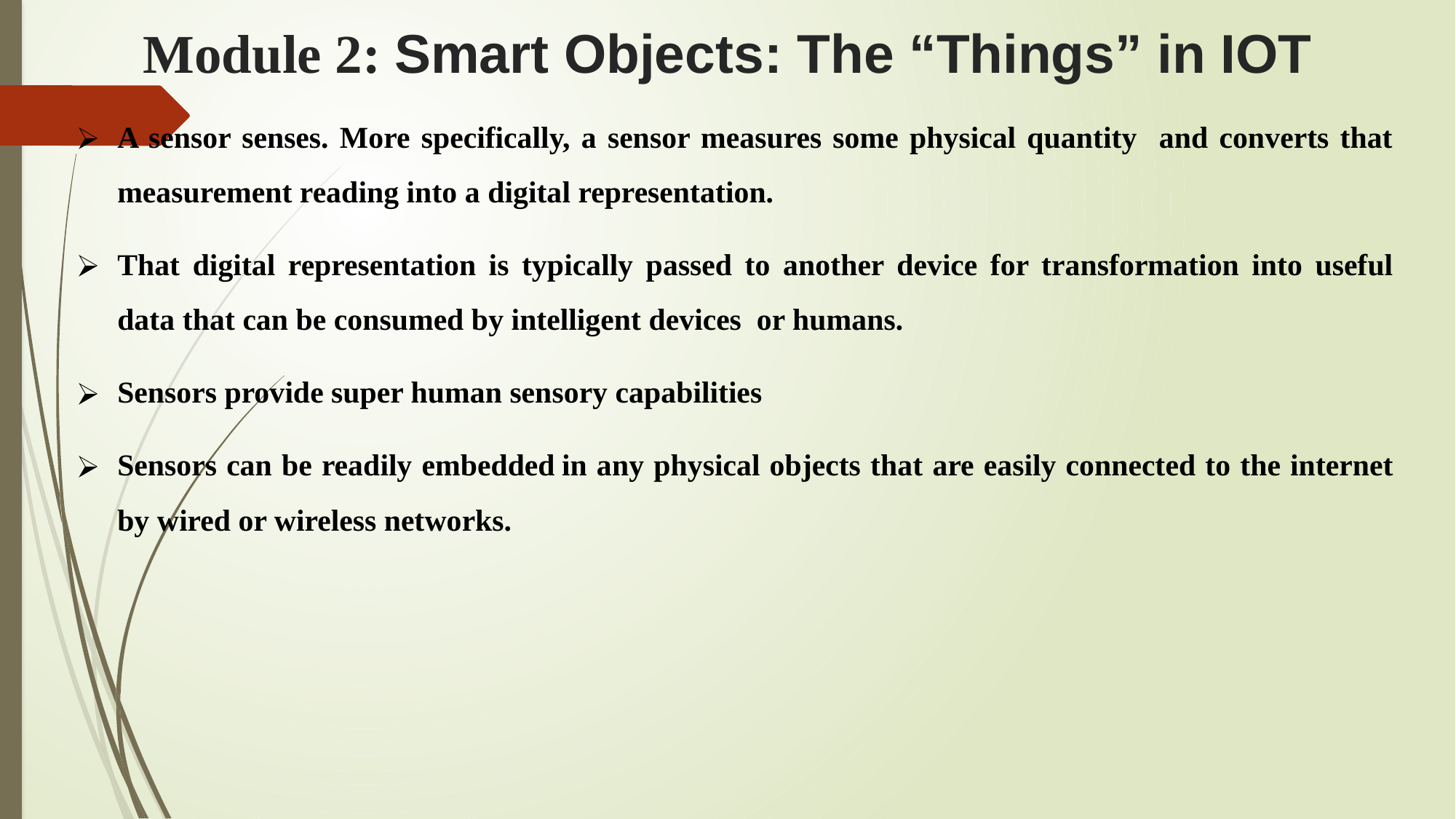

# Module 2: Smart Objects: The “Things” in IOT
A sensor senses. More specifically, a sensor measures some physical quantity  and converts that measurement reading into a digital representation.
That digital representation is typically passed to another device for transformation into useful data that can be consumed by intelligent devices  or humans.
Sensors provide super human sensory capabilities
Sensors can be readily embedded	in any physical objects that are easily connected to the internet by wired or wireless networks.